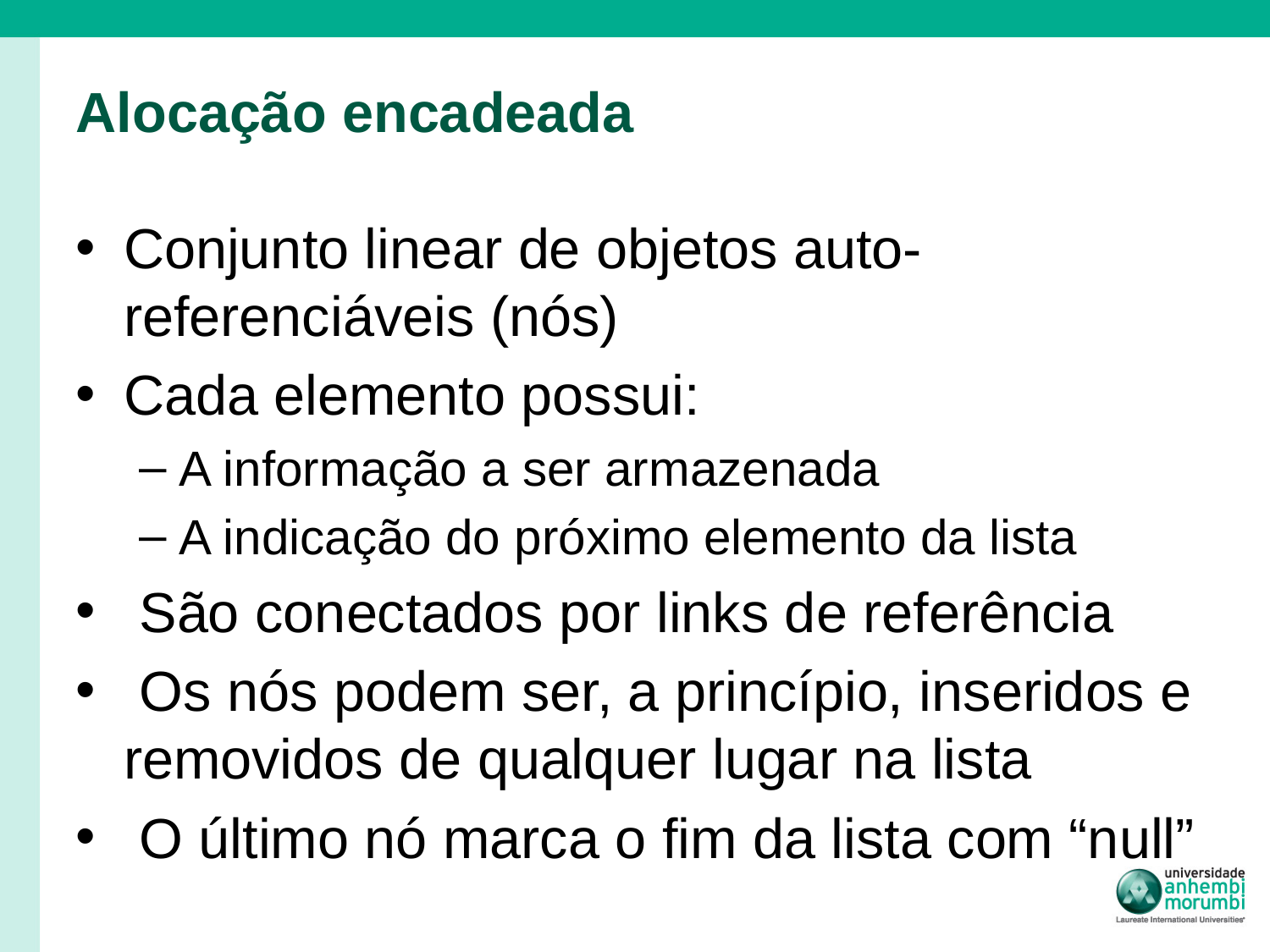

# Alocação encadeada
Conjunto linear de objetos auto-referenciáveis (nós)
Cada elemento possui:
A informação a ser armazenada
A indicação do próximo elemento da lista
 São conectados por links de referência
 Os nós podem ser, a princípio, inseridos e removidos de qualquer lugar na lista
 O último nó marca o fim da lista com “null”